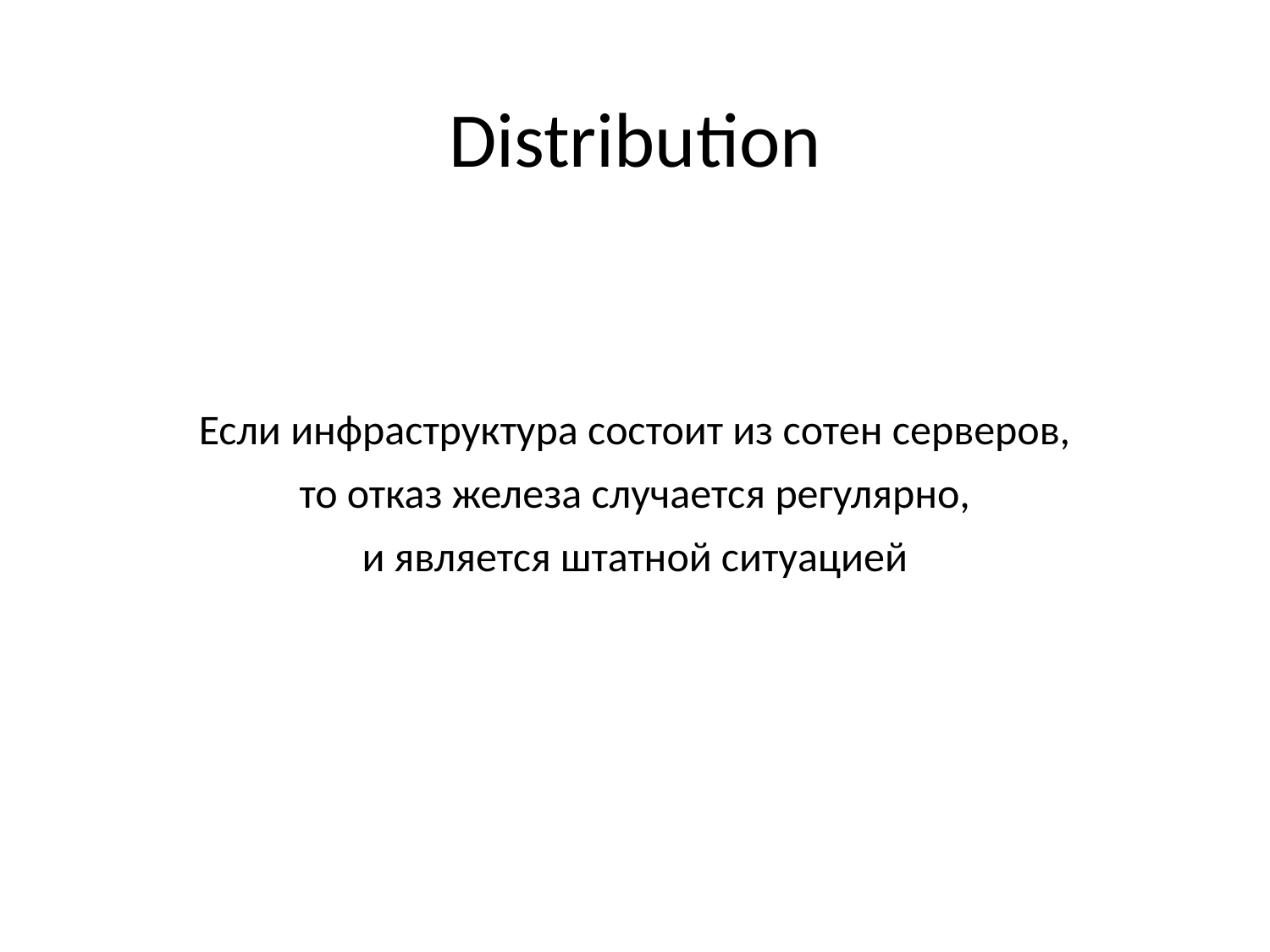

# Distribution
Если инфраструктура состоит из сотен серверов,
то отказ железа случается регулярно,
и является штатной ситуацией